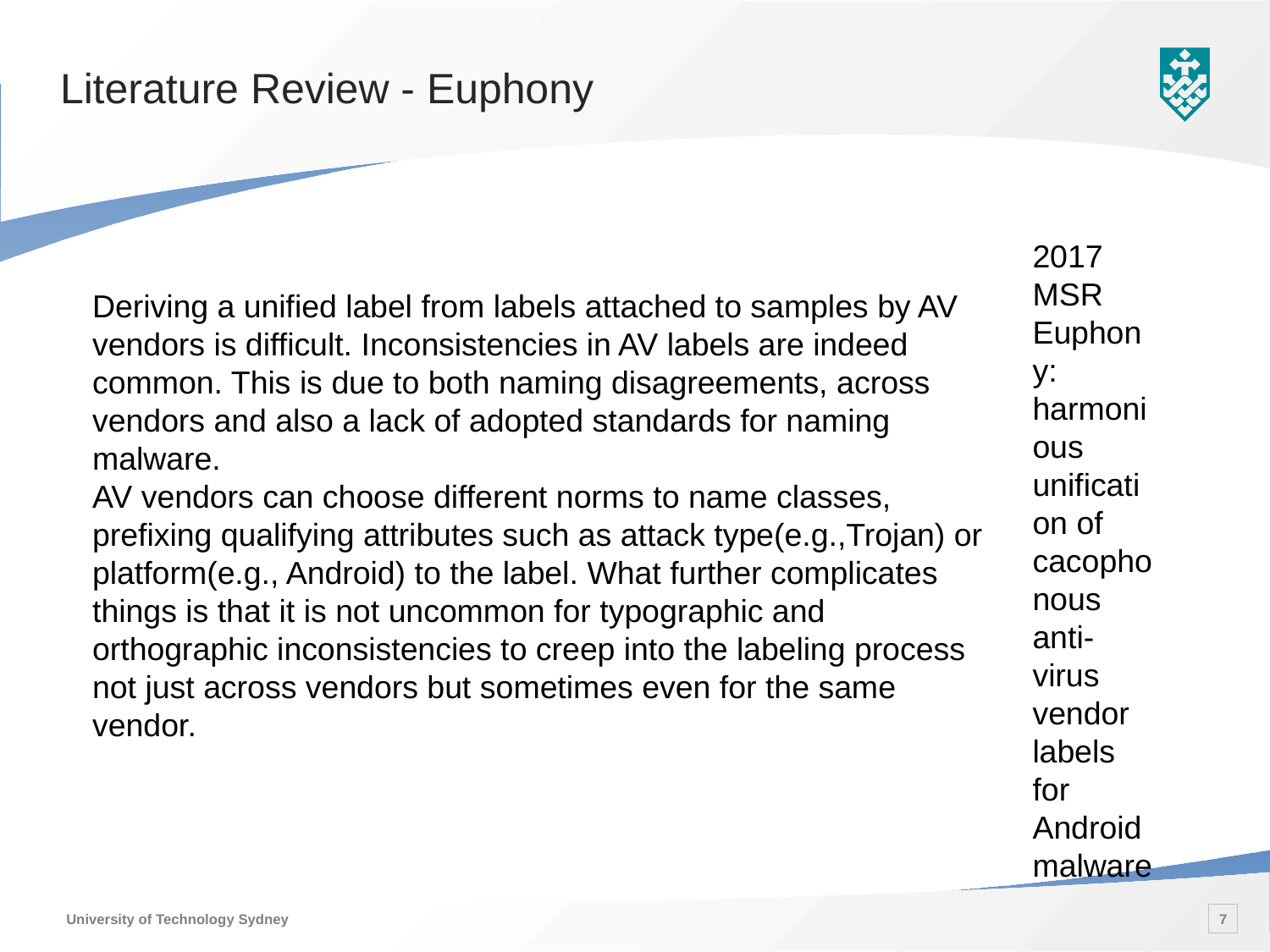

Literature Review - Euphony
2017 MSR Euphony: harmonious unification of cacophonous anti-virus vendor labels for Android malware
Deriving a unified label from labels attached to samples by AV vendors is difficult. Inconsistencies in AV labels are indeed common. This is due to both naming disagreements, across vendors and also a lack of adopted standards for naming malware.
AV vendors can choose different norms to name classes, prefixing qualifying attributes such as attack type(e.g.,Trojan) or platform(e.g., Android) to the label. What further complicates things is that it is not uncommon for typographic and orthographic inconsistencies to creep into the labeling process not just across vendors but sometimes even for the same vendor.